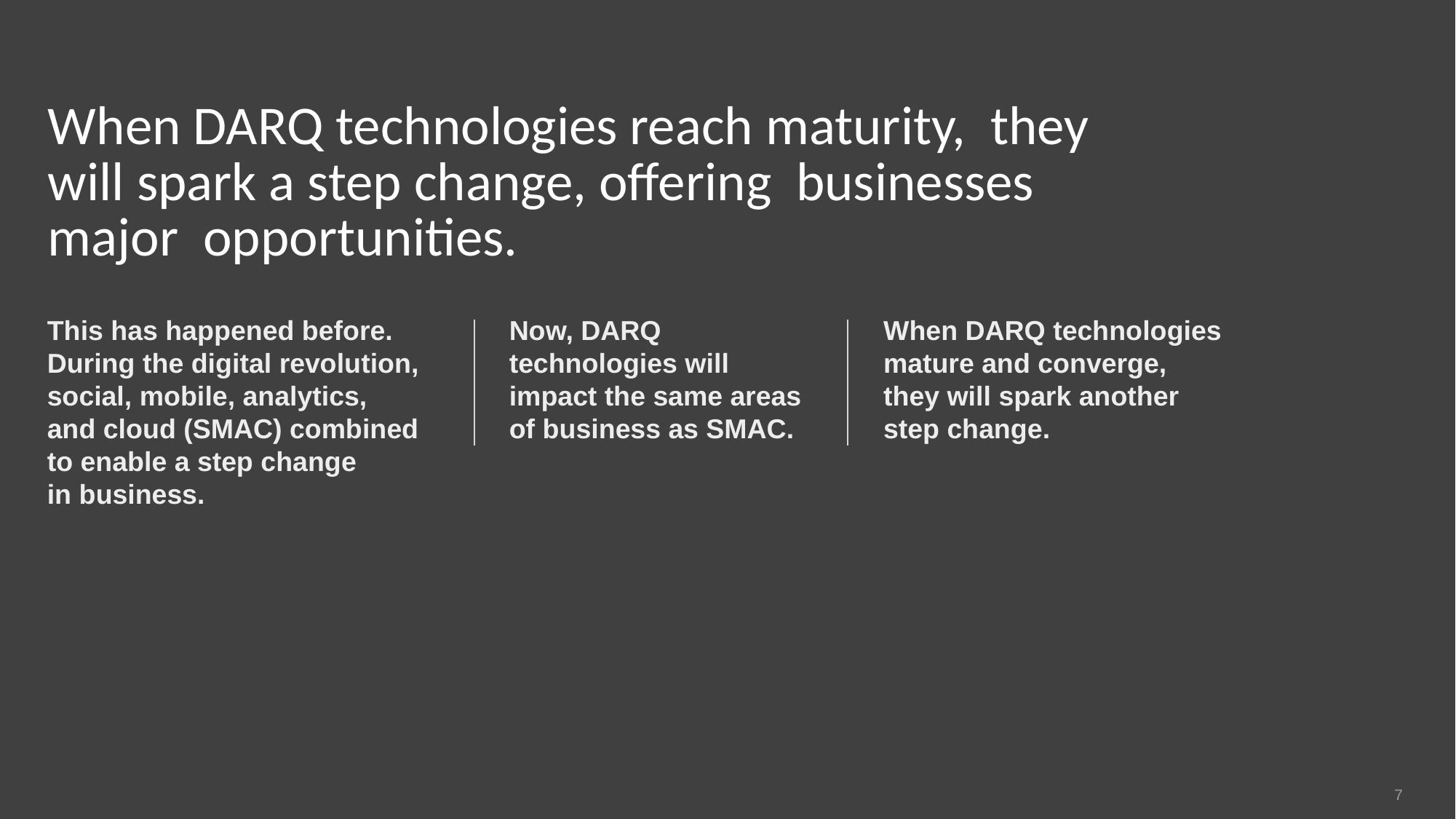

# When DARQ technologies reach maturity,  they will spark a step change, offering  businesses major  opportunities.
This has happened before.  During the digital revolution,  social, mobile, analytics,
and cloud (SMAC) combined  to enable a step change
in business.
Now, DARQ
technologies will  impact the same areas  of business as SMAC.
When DARQ technologies  mature and converge,  they will spark another  step change.

7